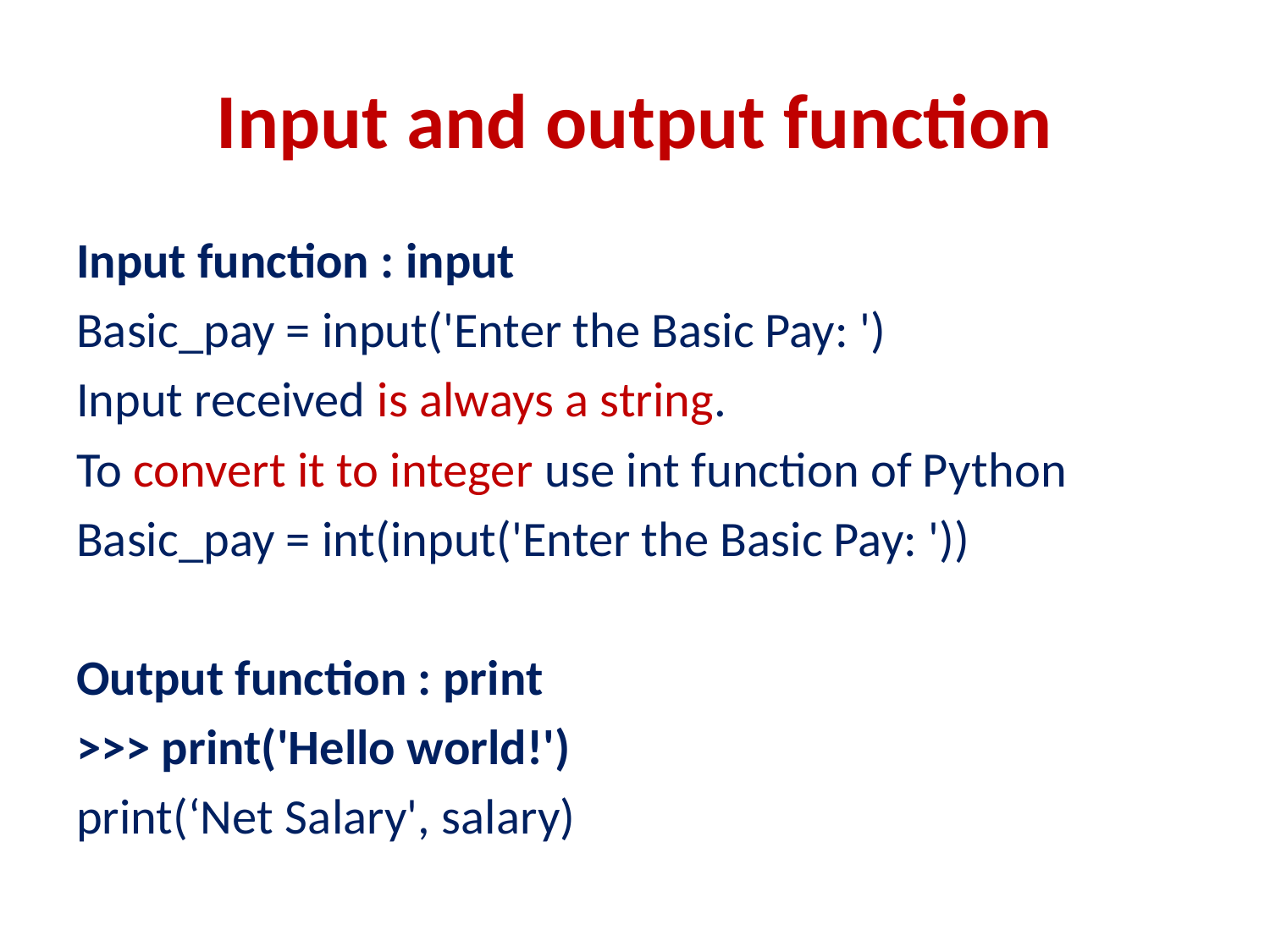

# Input and output function
Input function : input
Basic_pay = input('Enter the Basic Pay: ')
Input received is always a string.
To convert it to integer use int function of Python
Basic_pay = int(input('Enter the Basic Pay: '))

Output function : print
>>> print('Hello world!')
print(‘Net Salary', salary)